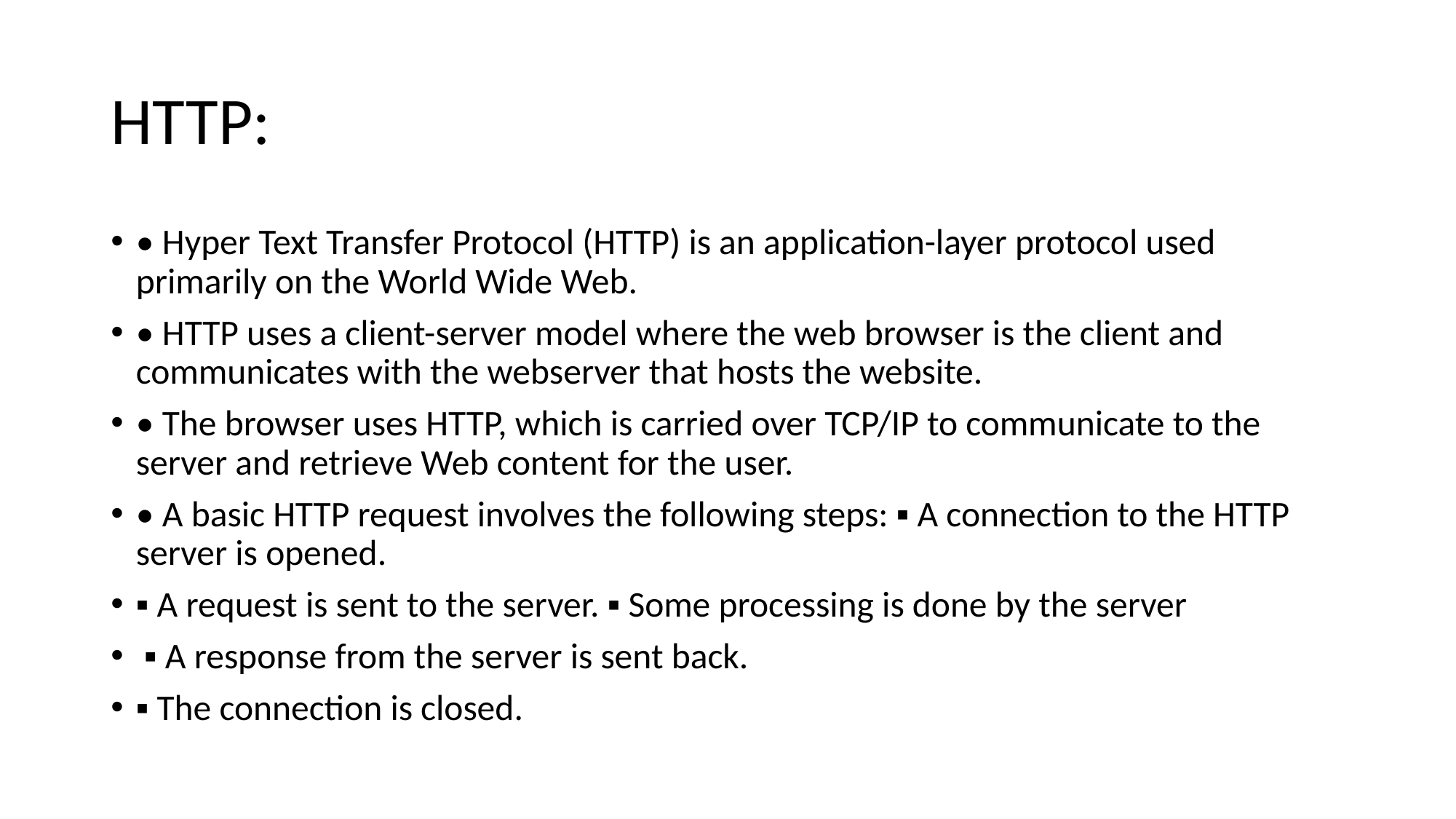

# HTTP:
• Hyper Text Transfer Protocol (HTTP) is an application-layer protocol used primarily on the World Wide Web.
• HTTP uses a client-server model where the web browser is the client and communicates with the webserver that hosts the website.
• The browser uses HTTP, which is carried over TCP/IP to communicate to the server and retrieve Web content for the user.
• A basic HTTP request involves the following steps: ▪ A connection to the HTTP server is opened.
▪ A request is sent to the server. ▪ Some processing is done by the server
 ▪ A response from the server is sent back.
▪ The connection is closed.